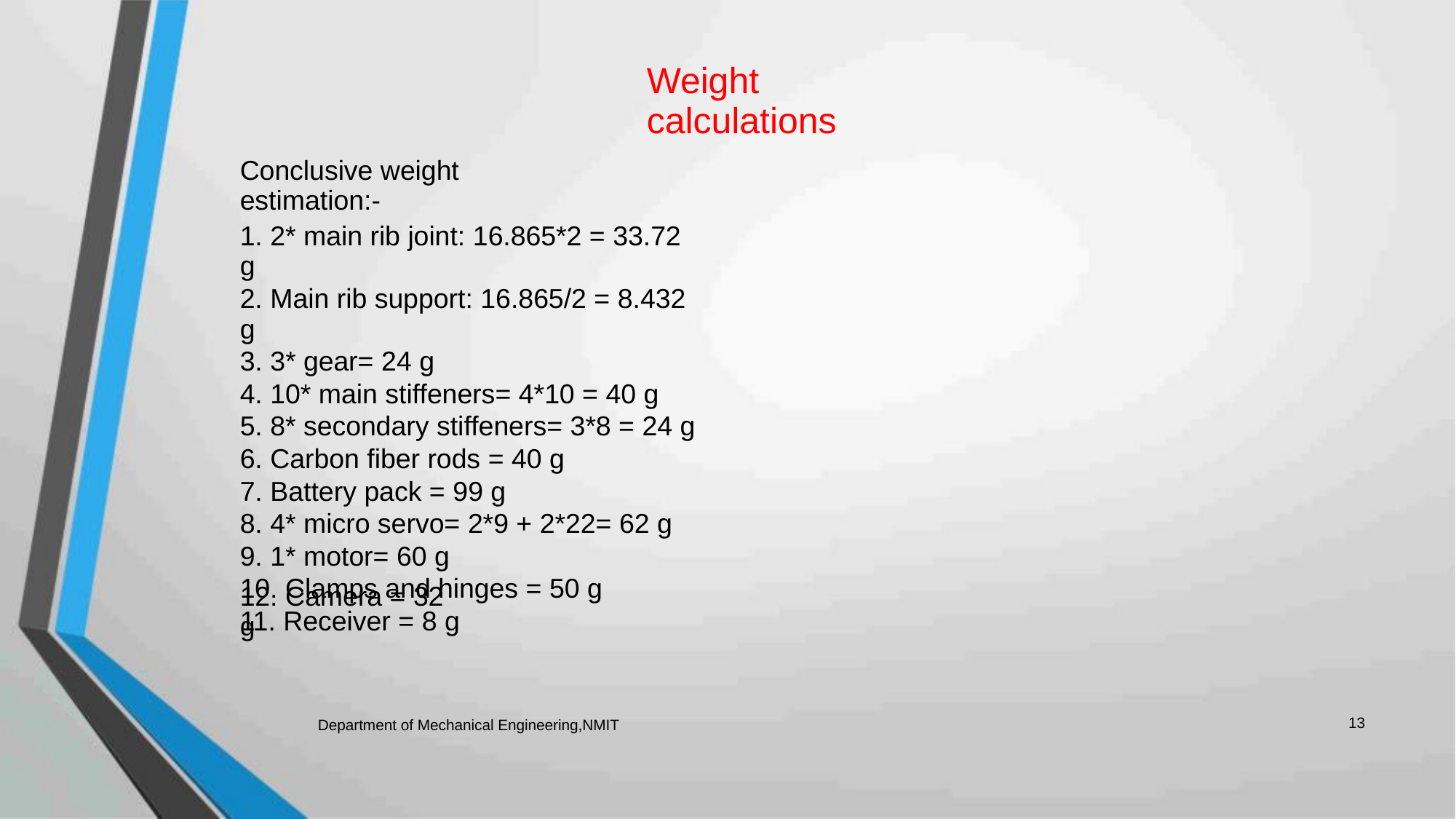

Weight calculations
Conclusive weight estimation:-
1. 2* main rib joint: 16.865*2 = 33.72 g
2. Main rib support: 16.865/2 = 8.432 g
3. 3* gear= 24 g
4. 10* main stiffeners= 4*10 = 40 g
5. 8* secondary stiffeners= 3*8 = 24 g
6. Carbon fiber rods = 40 g
7. Battery pack = 99 g
8. 4* micro servo= 2*9 + 2*22= 62 g
9. 1* motor= 60 g
10. Clamps and hinges = 50 g
11. Receiver = 8 g
12. Camera = 32 g
13
Department of Mechanical Engineering,NMIT